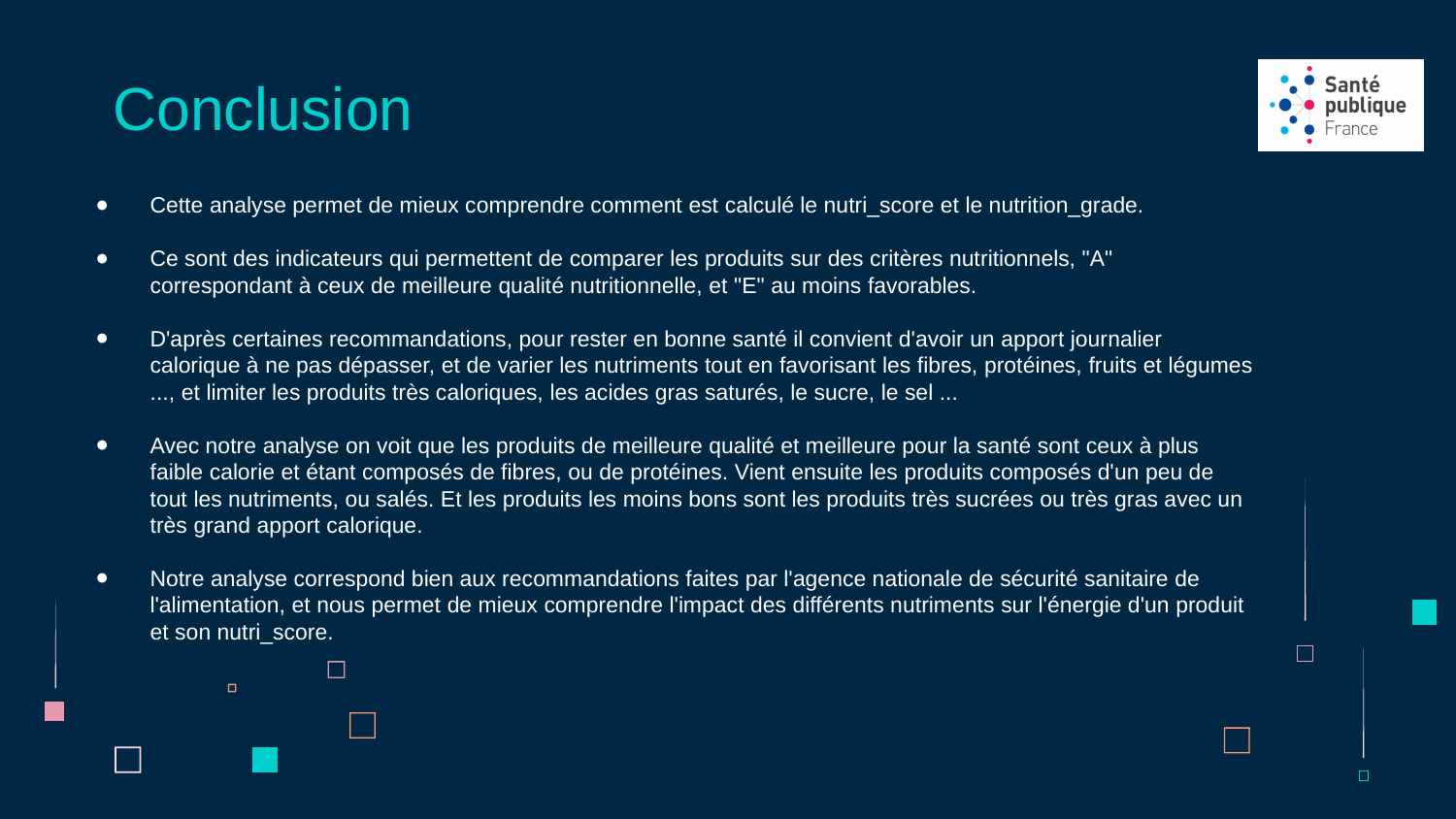

# Conclusion
Cette analyse permet de mieux comprendre comment est calculé le nutri_score et le nutrition_grade.

Ce sont des indicateurs qui permettent de comparer les produits sur des critères nutritionnels, "A" correspondant à ceux de meilleure qualité nutritionnelle, et "E" au moins favorables.

D'après certaines recommandations, pour rester en bonne santé il convient d'avoir un apport journalier calorique à ne pas dépasser, et de varier les nutriments tout en favorisant les fibres, protéines, fruits et légumes ..., et limiter les produits très caloriques, les acides gras saturés, le sucre, le sel ...

Avec notre analyse on voit que les produits de meilleure qualité et meilleure pour la santé sont ceux à plus faible calorie et étant composés de fibres, ou de protéines. Vient ensuite les produits composés d'un peu de tout les nutriments, ou salés. Et les produits les moins bons sont les produits très sucrées ou très gras avec un très grand apport calorique.

Notre analyse correspond bien aux recommandations faites par l'agence nationale de sécurité sanitaire de l'alimentation, et nous permet de mieux comprendre l'impact des différents nutriments sur l'énergie d'un produit et son nutri_score.